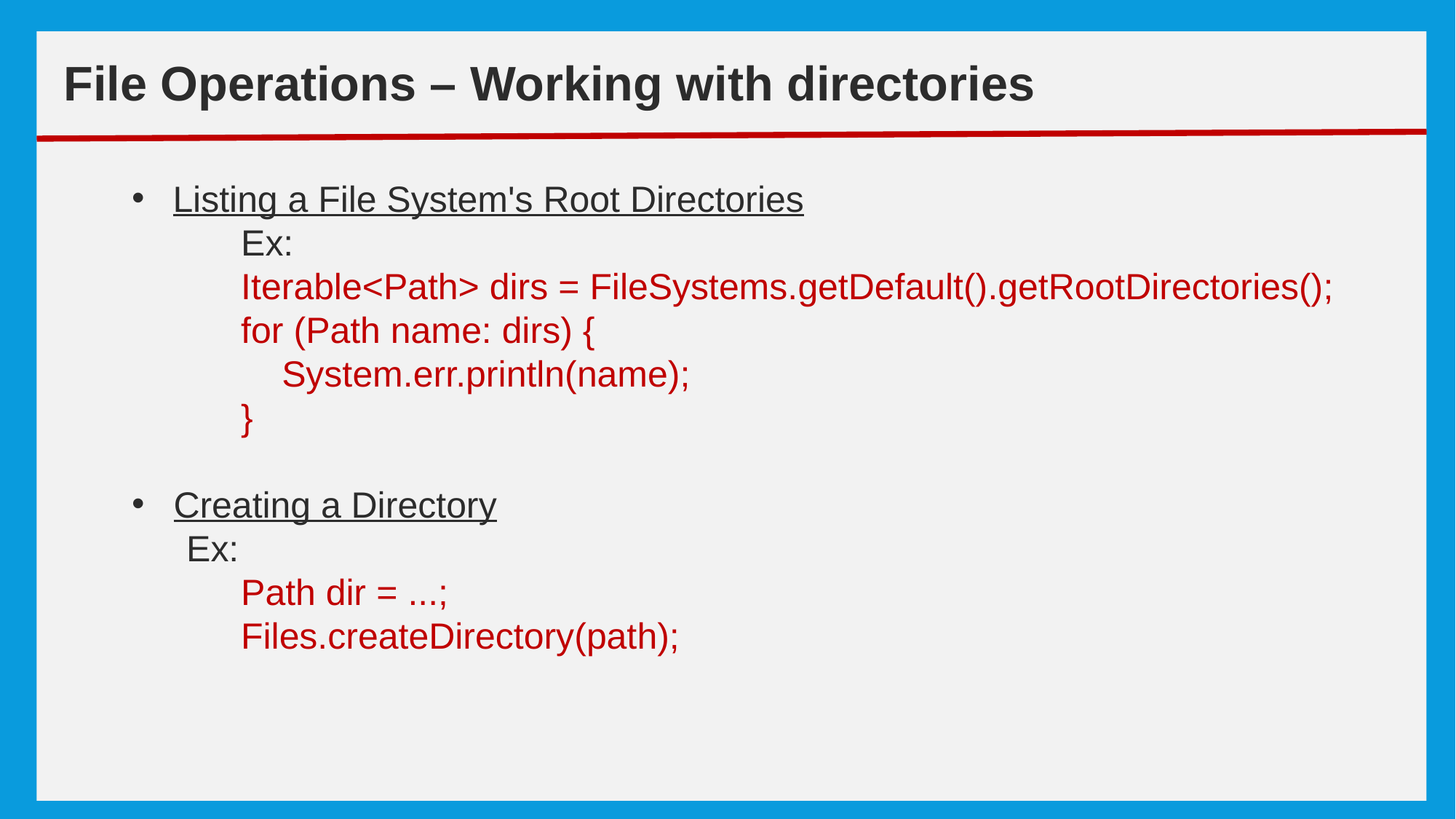

# exceptions
File Operations – Working with directories

Listing a File System's Root Directories
	Ex:
Iterable<Path> dirs = FileSystems.getDefault().getRootDirectories();
for (Path name: dirs) {
    System.err.println(name);
}

Creating a Directory
Ex:
Path dir = ...;
Files.createDirectory(path);